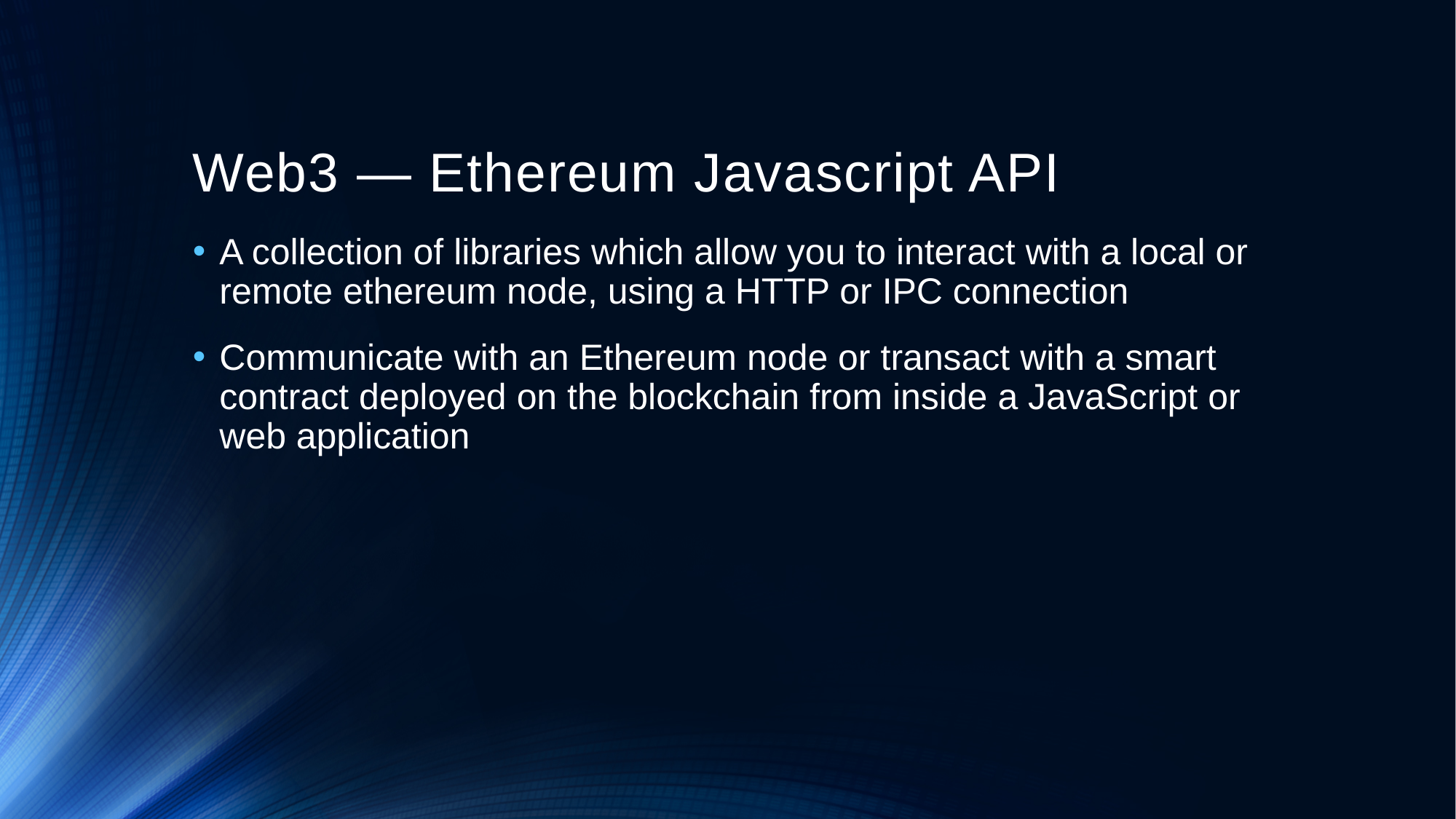

# Web3 — Ethereum Javascript API
A collection of libraries which allow you to interact with a local or remote ethereum node, using a HTTP or IPC connection
Communicate with an Ethereum node or transact with a smart contract deployed on the blockchain from inside a JavaScript or web application